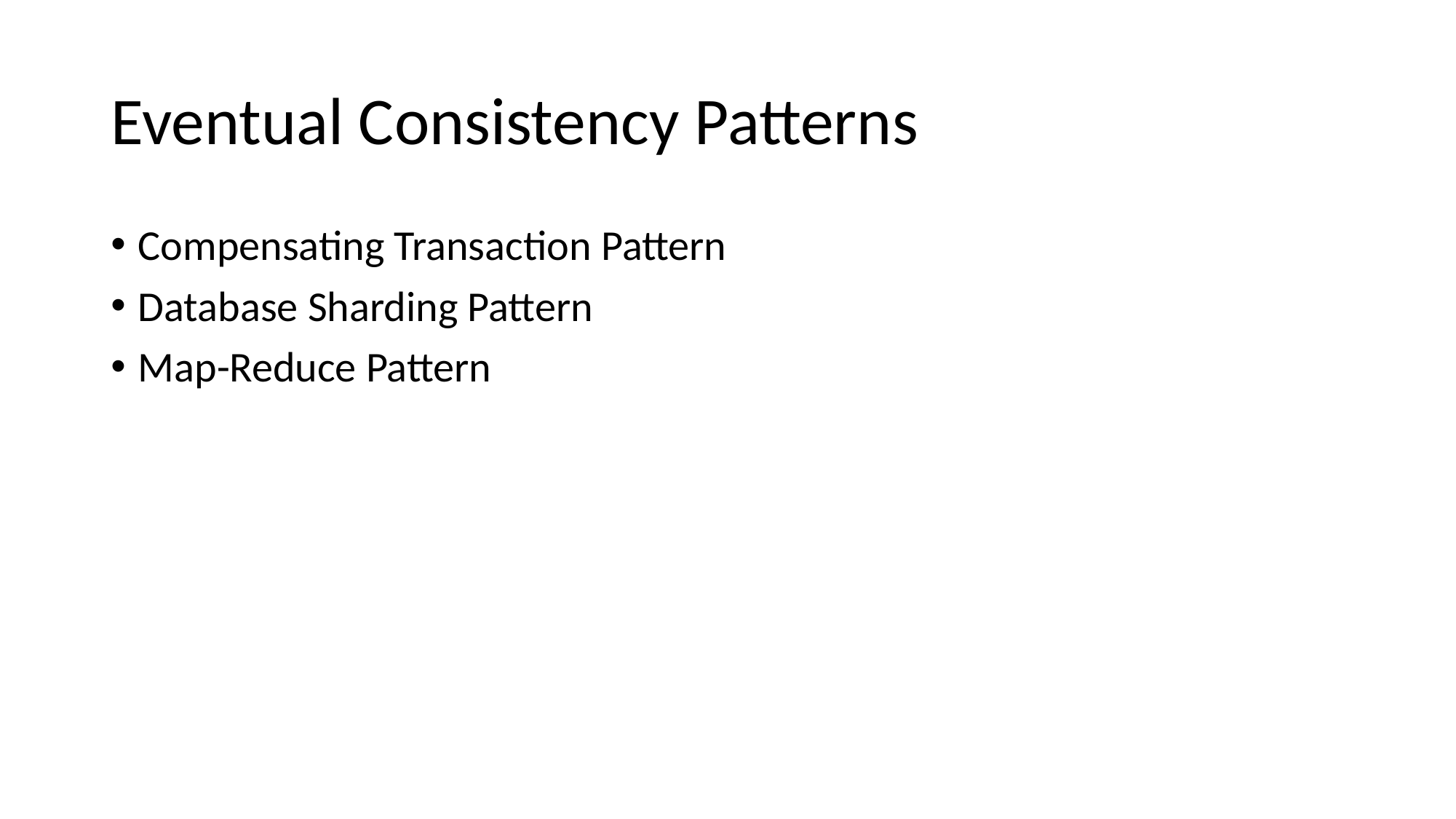

# Eventual Consistency Patterns
Compensating Transaction Pattern
Database Sharding Pattern
Map-Reduce Pattern